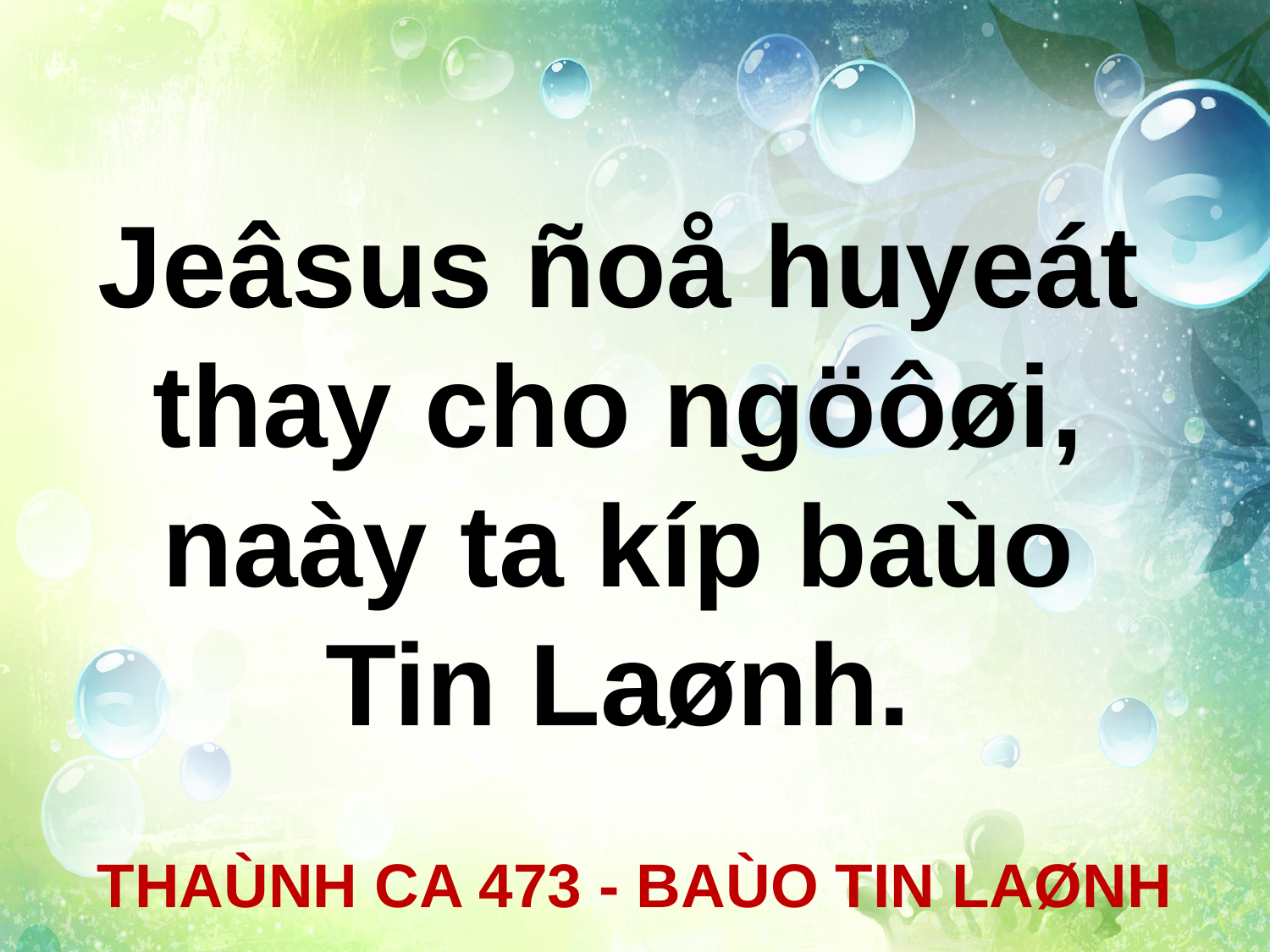

Jeâsus ñoå huyeát
thay cho ngöôøi,
naày ta kíp baùo
Tin Laønh.
THAÙNH CA 473 - BAÙO TIN LAØNH